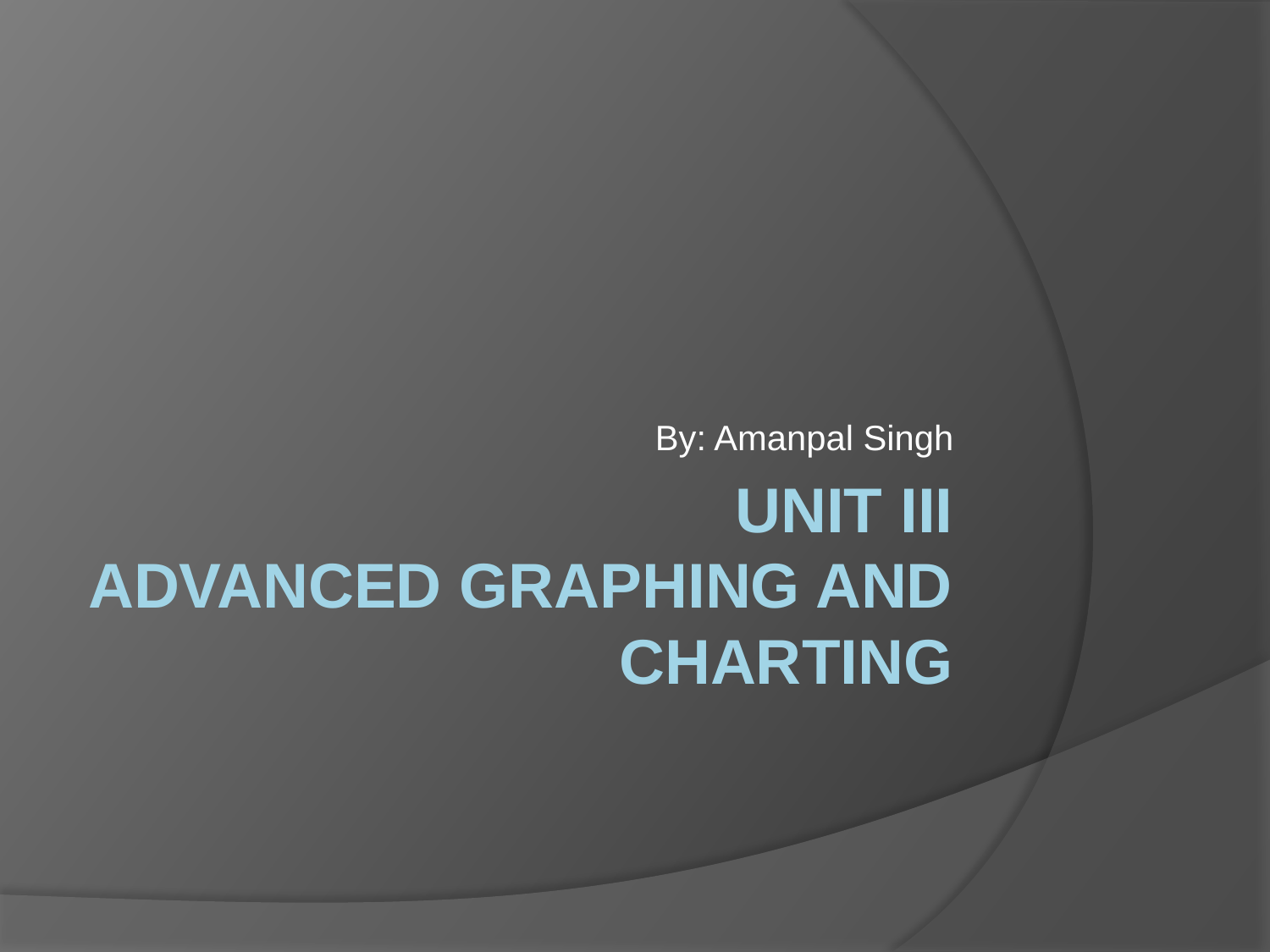

By: Amanpal Singh
# Unit III Advanced graphing and charting